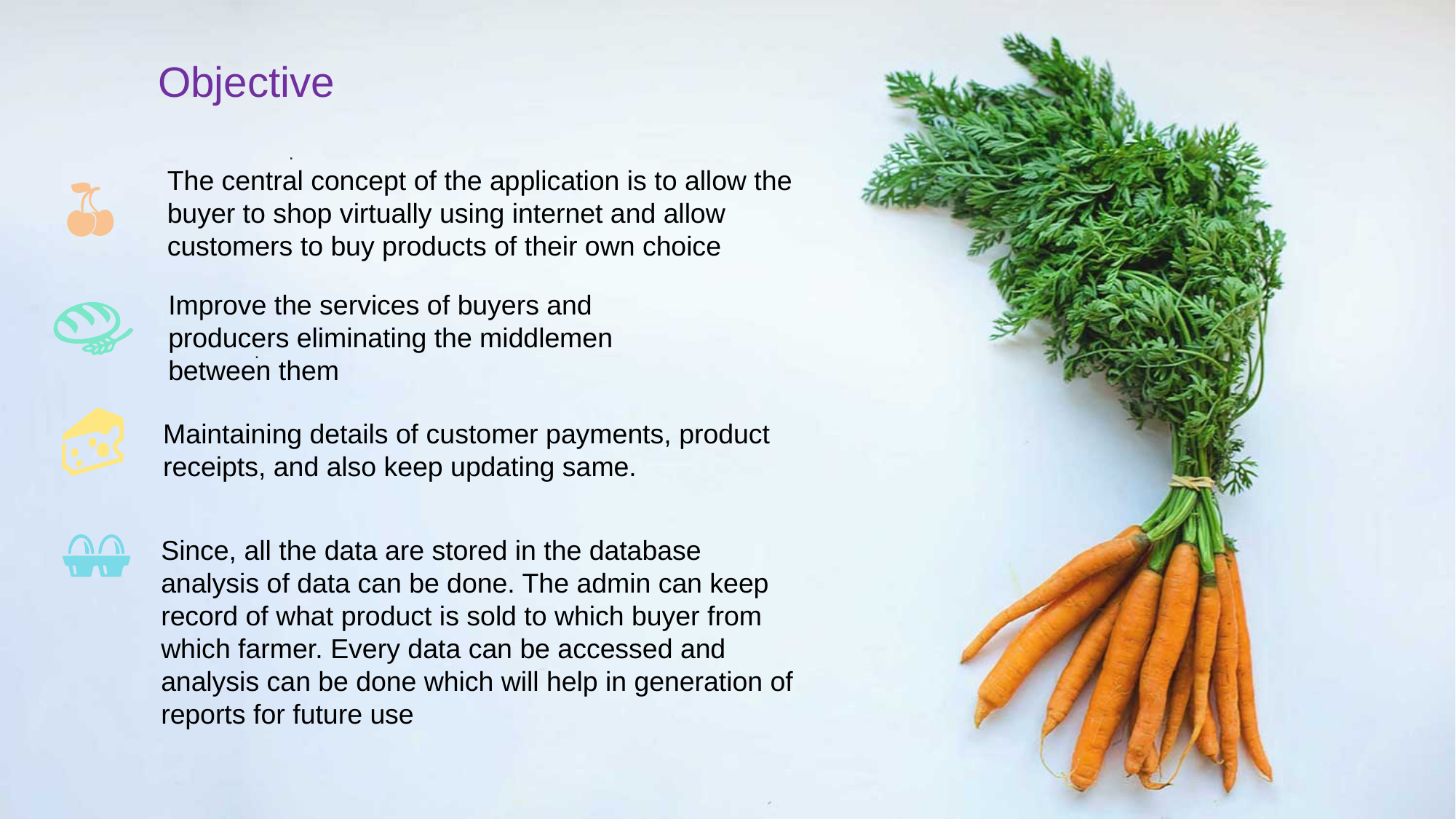

Objective
.
The central concept of the application is to allow the buyer to shop virtually using internet and allow customers to buy products of their own choice

Improve the services of buyers and producers eliminating the middlemen between them

.

Maintaining details of customer payments, product receipts, and also keep updating same.

Since, all the data are stored in the database analysis of data can be done. The admin can keep record of what product is sold to which buyer from which farmer. Every data can be accessed and analysis can be done which will help in generation of reports for future use